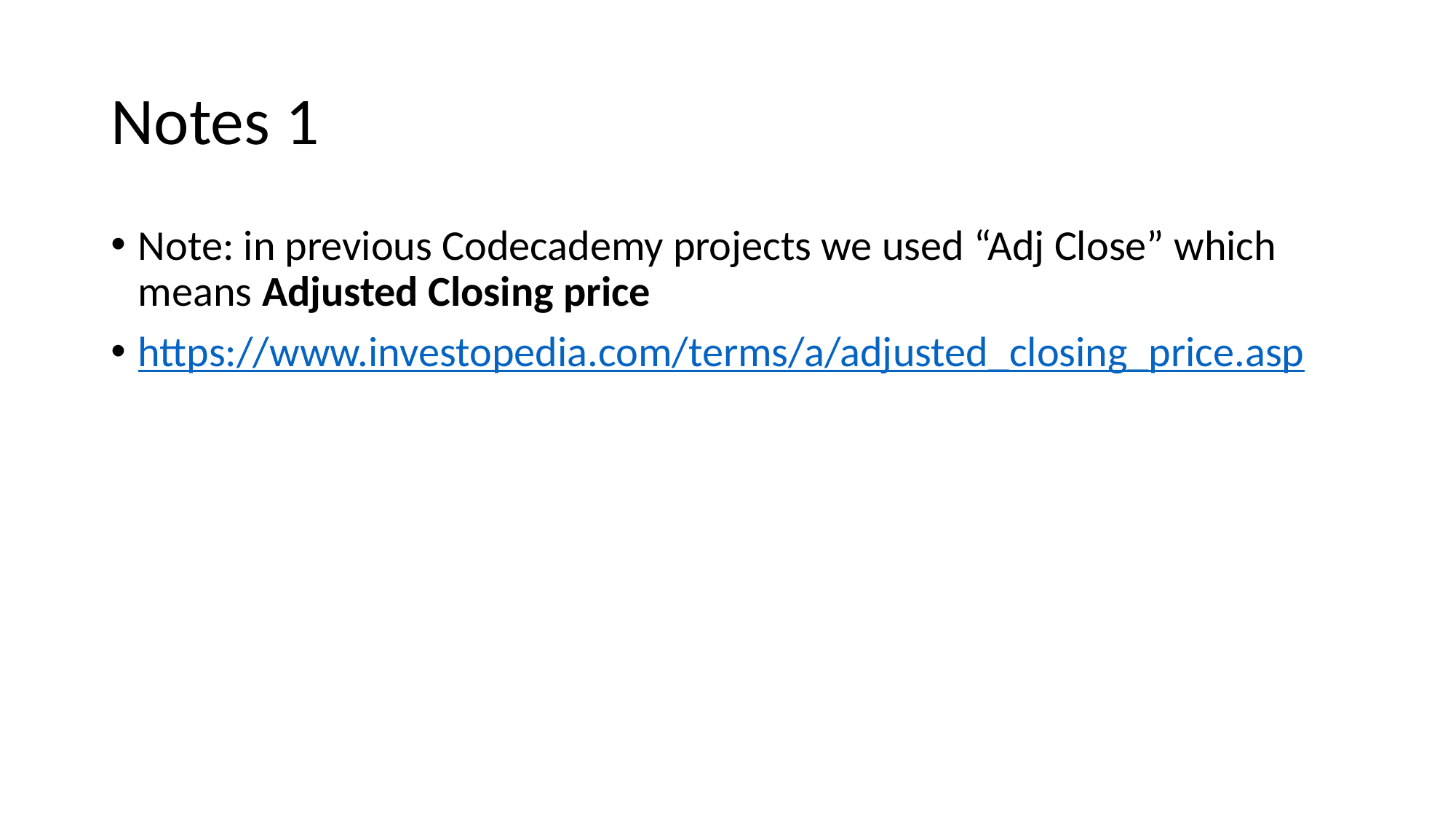

# Notes 1
Note: in previous Codecademy projects we used “Adj Close” which means Adjusted Closing price
https://www.investopedia.com/terms/a/adjusted_closing_price.asp